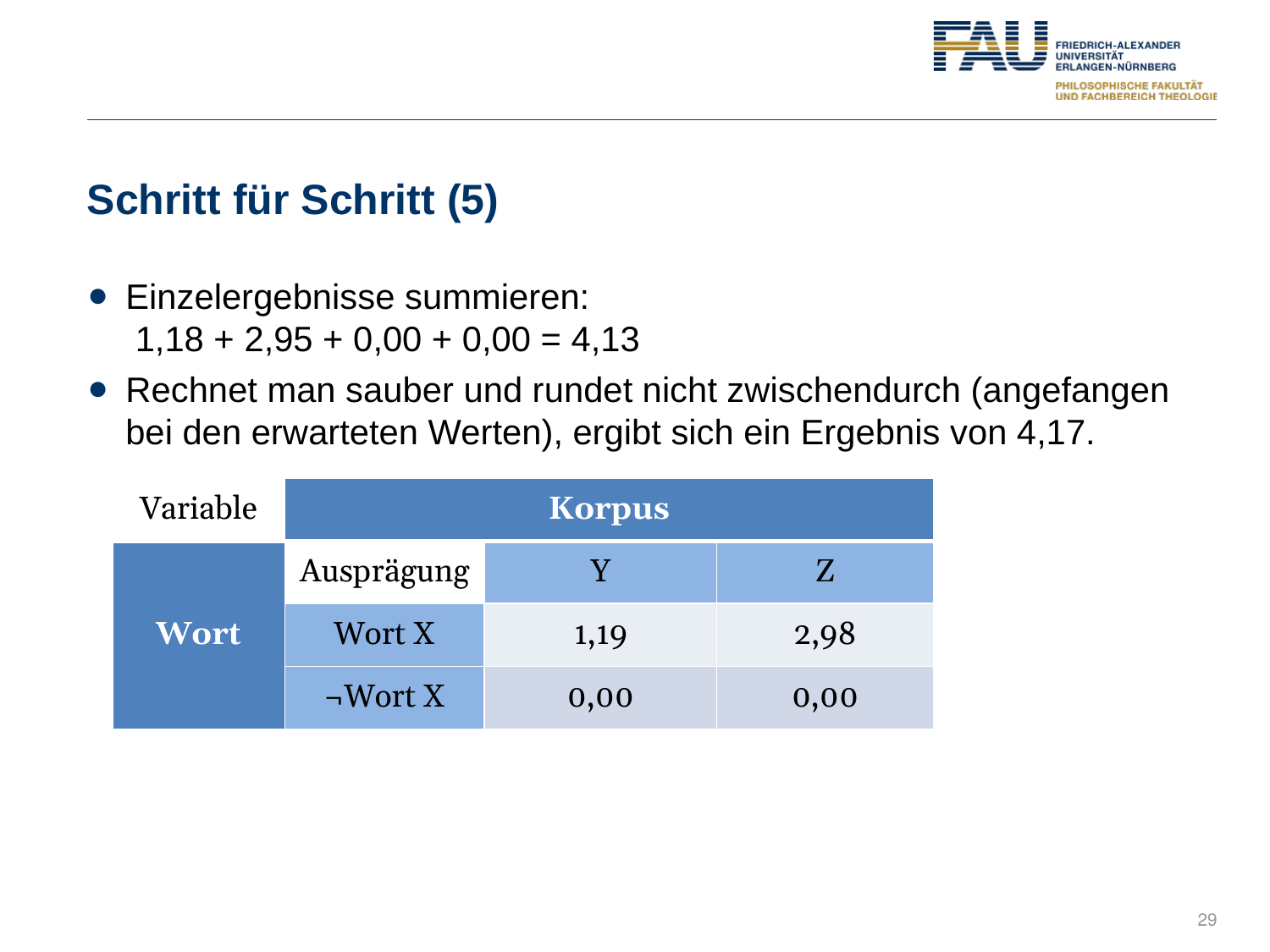

# Schritt für Schritt (5)
Einzelergebnisse summieren:
 1,18 + 2,95 + 0,00 + 0,00 = 4,13
Rechnet man sauber und rundet nicht zwischendurch (angefangen bei den erwarteten Werten), ergibt sich ein Ergebnis von 4,17.
| Variable | Korpus |  |  |
| --- | --- | --- | --- |
| Wort | Ausprägung | Y | Z |
|  | Wort X | 1,19 | 2,98 |
|  | ¬Wort X | 0,00 | 0,00 |

29